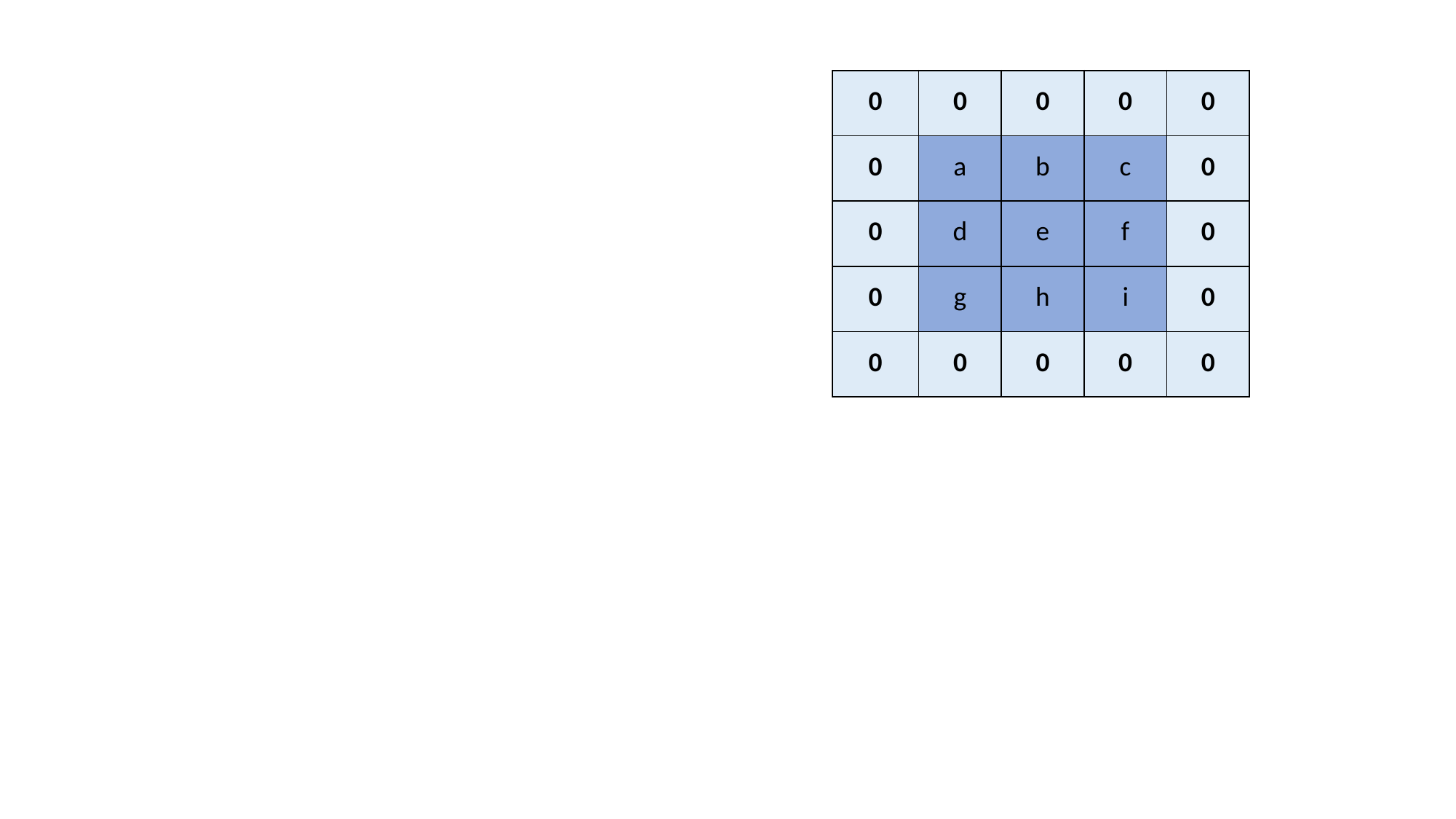

| 0 | 0 | 0 | 0 | 0 |
| --- | --- | --- | --- | --- |
| 0 | a | b | c | 0 |
| 0 | d | e | f | 0 |
| 0 | g | h | i | 0 |
| 0 | 0 | 0 | 0 | 0 |